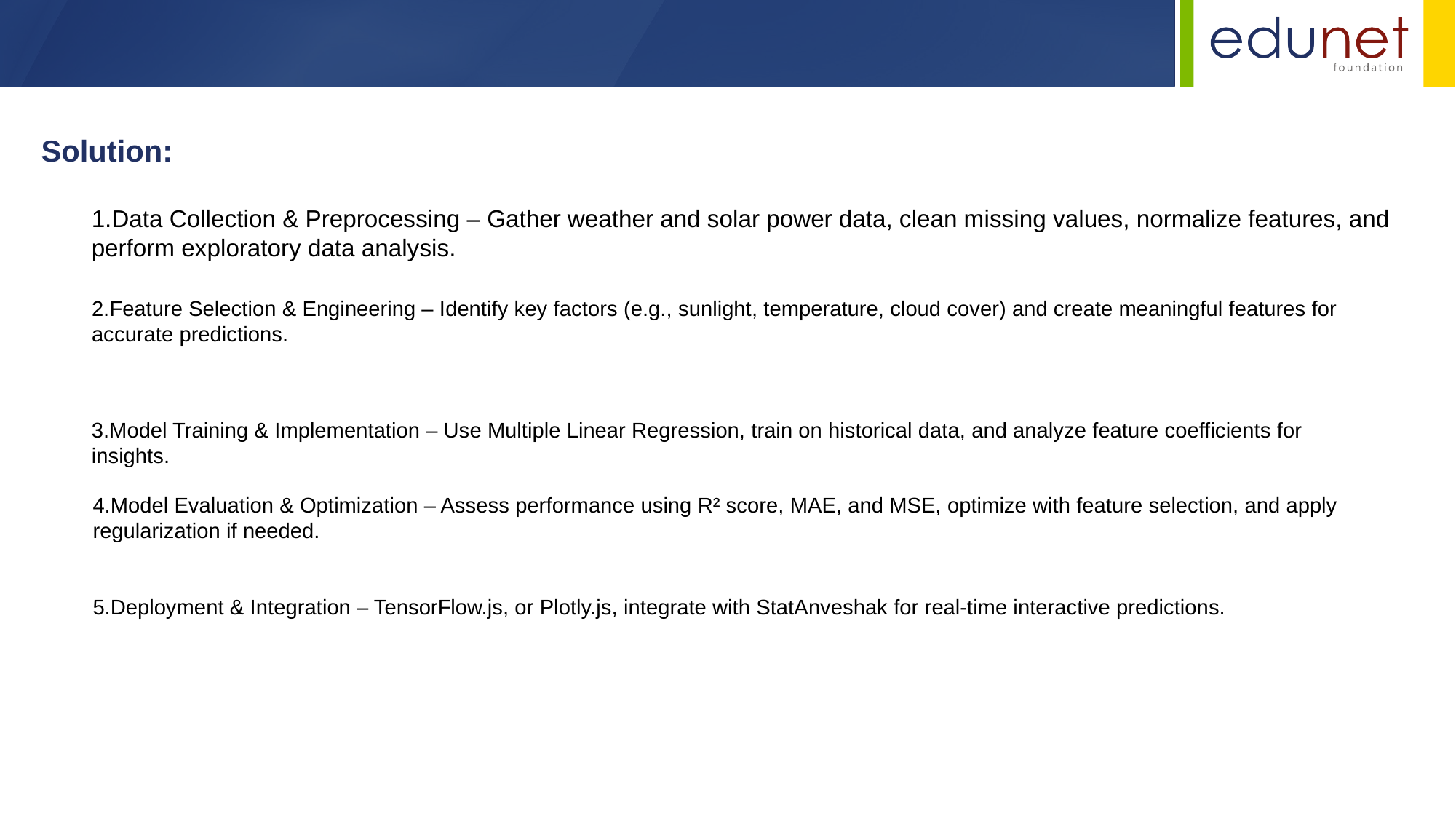

Solution:
1.Data Collection & Preprocessing – Gather weather and solar power data, clean missing values, normalize features, and perform exploratory data analysis.
2.Feature Selection & Engineering – Identify key factors (e.g., sunlight, temperature, cloud cover) and create meaningful features for accurate predictions.
3.Model Training & Implementation – Use Multiple Linear Regression, train on historical data, and analyze feature coefficients for insights.
4.Model Evaluation & Optimization – Assess performance using R² score, MAE, and MSE, optimize with feature selection, and apply regularization if needed.
5.Deployment & Integration – TensorFlow.js, or Plotly.js, integrate with StatAnveshak for real-time interactive predictions.